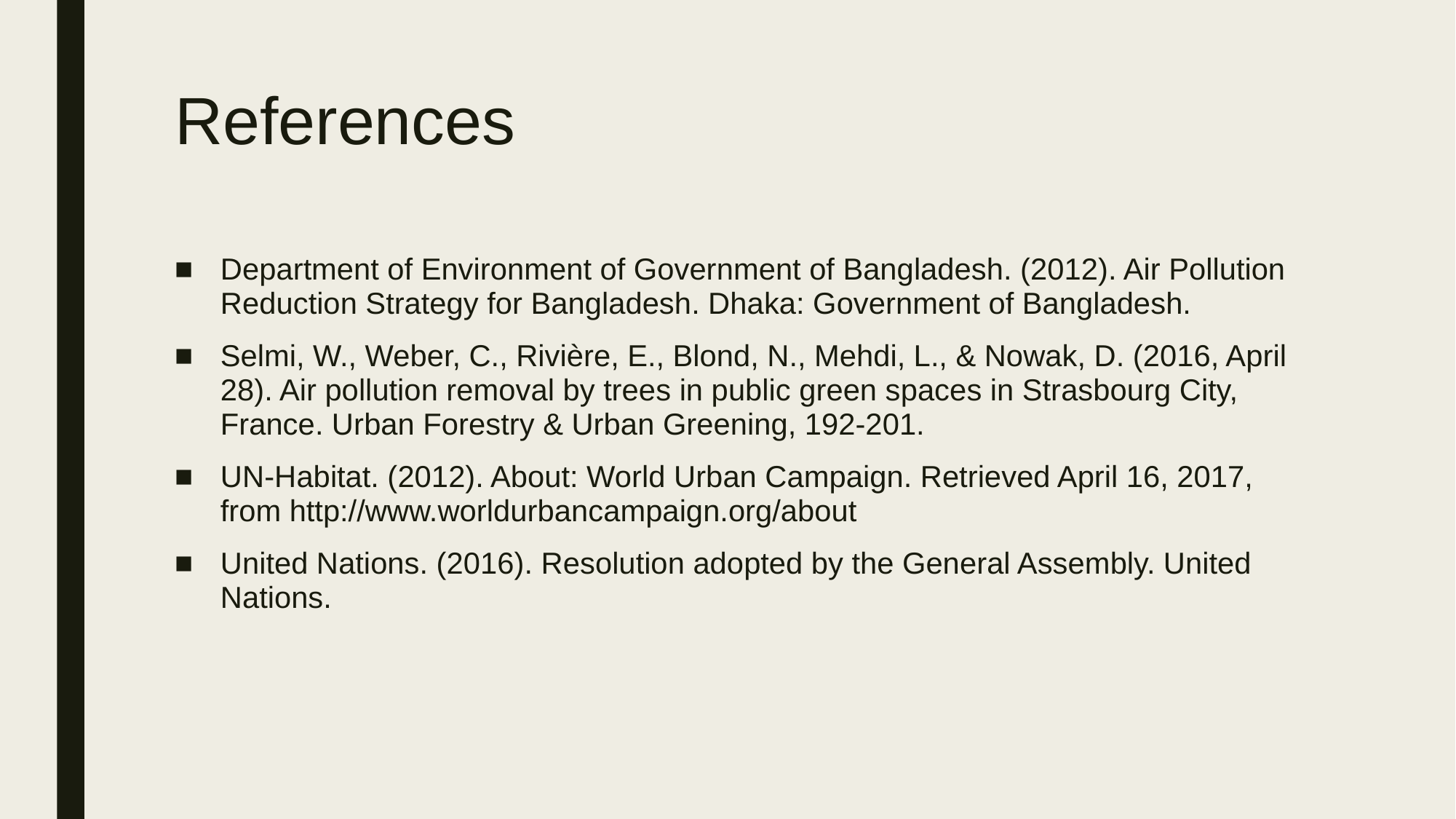

# References
Department of Environment of Government of Bangladesh. (2012). Air Pollution Reduction Strategy for Bangladesh. Dhaka: Government of Bangladesh.
Selmi, W., Weber, C., Rivière, E., Blond, N., Mehdi, L., & Nowak, D. (2016, April 28). Air pollution removal by trees in public green spaces in Strasbourg City, France. Urban Forestry & Urban Greening, 192-201.
UN-Habitat. (2012). About: World Urban Campaign. Retrieved April 16, 2017, from http://www.worldurbancampaign.org/about
United Nations. (2016). Resolution adopted by the General Assembly. United Nations.